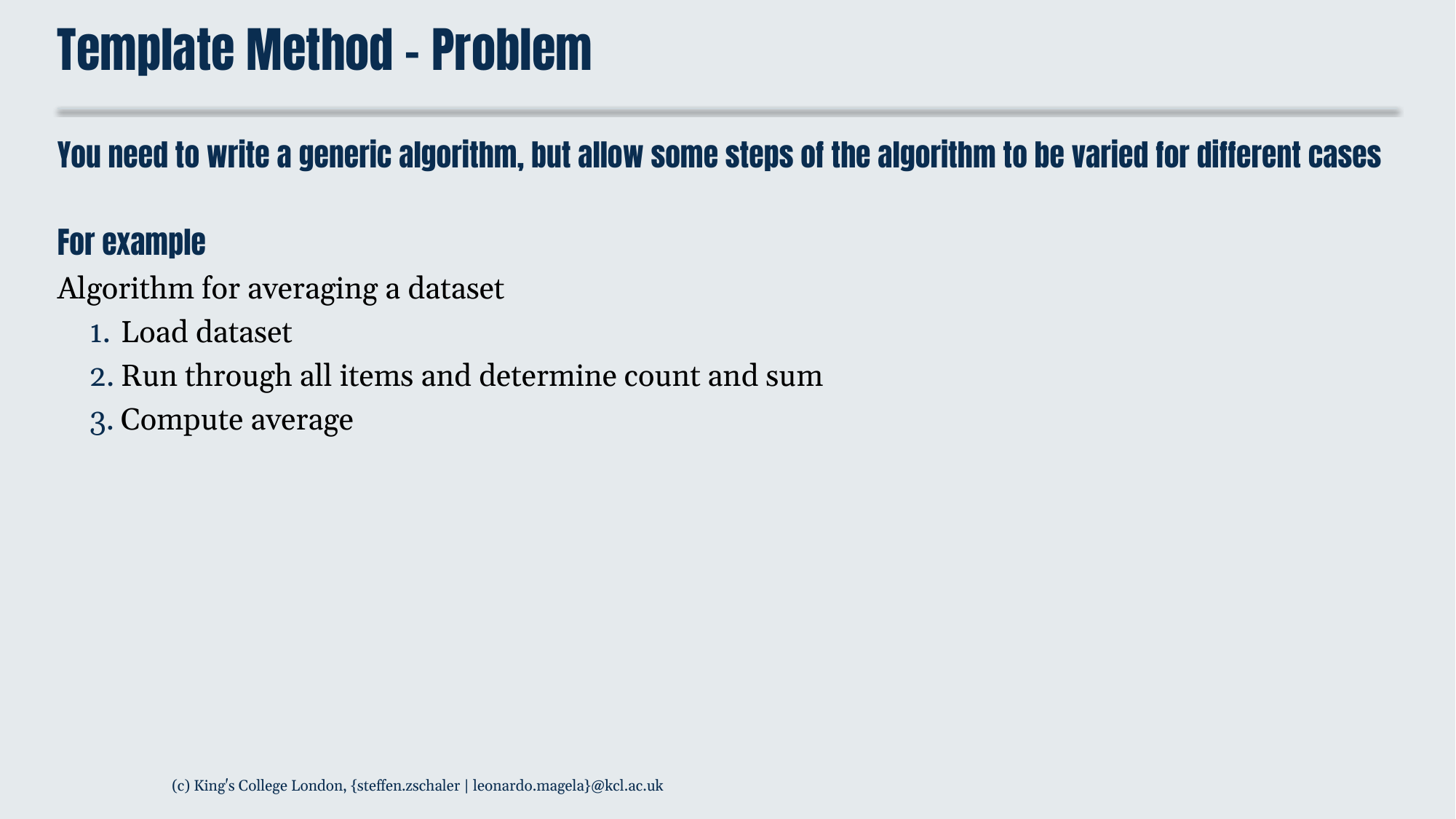

# Template Method – Problem
You need to write a generic algorithm, but allow some steps of the algorithm to be varied for different cases

For example
Algorithm for averaging a dataset
Load dataset
Run through all items and determine count and sum
Compute average

(c) King's College London, {steffen.zschaler | leonardo.magela}@kcl.ac.uk